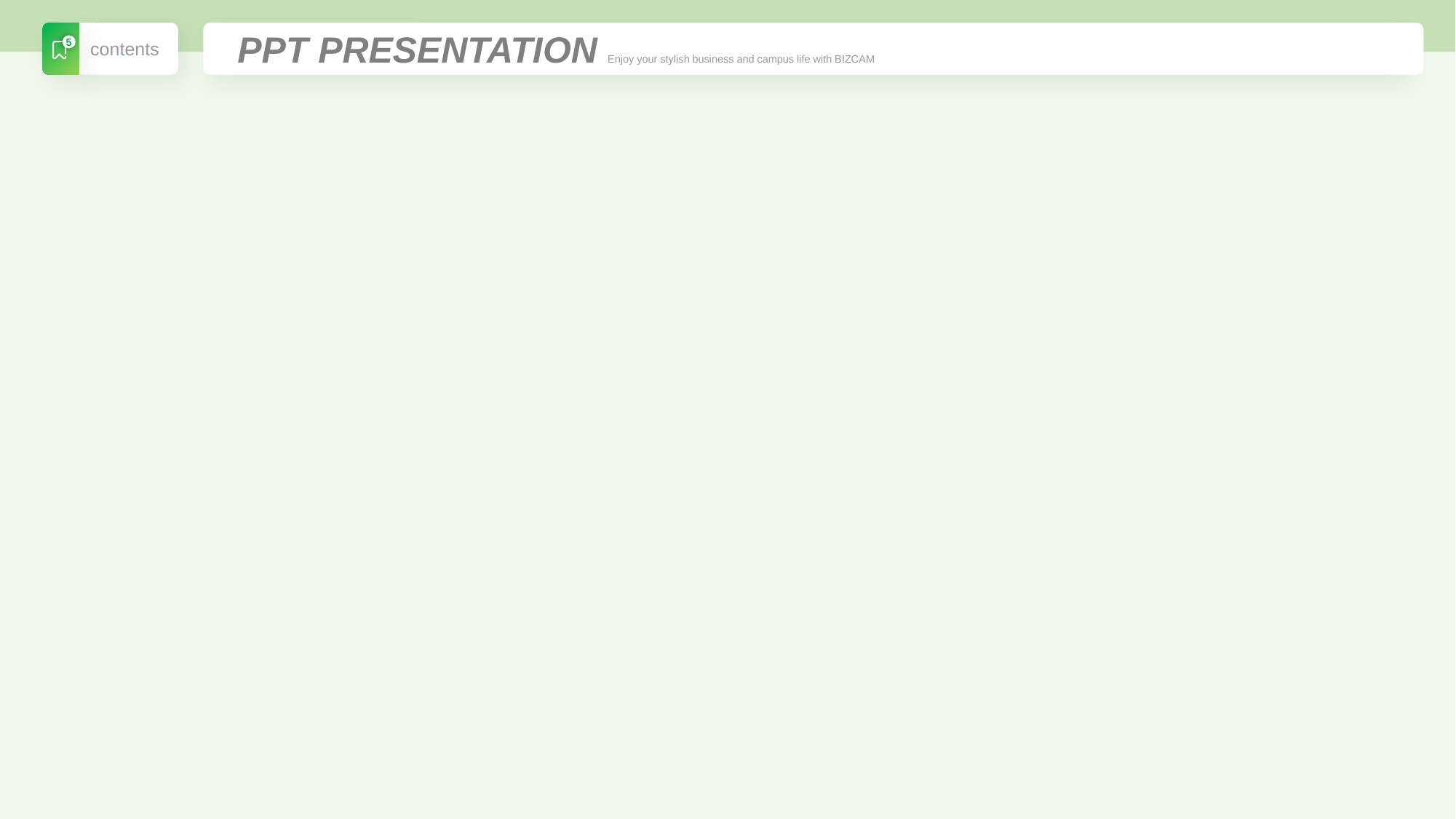

contents
PPT PRESENTATION Enjoy your stylish business and campus life with BIZCAM

5